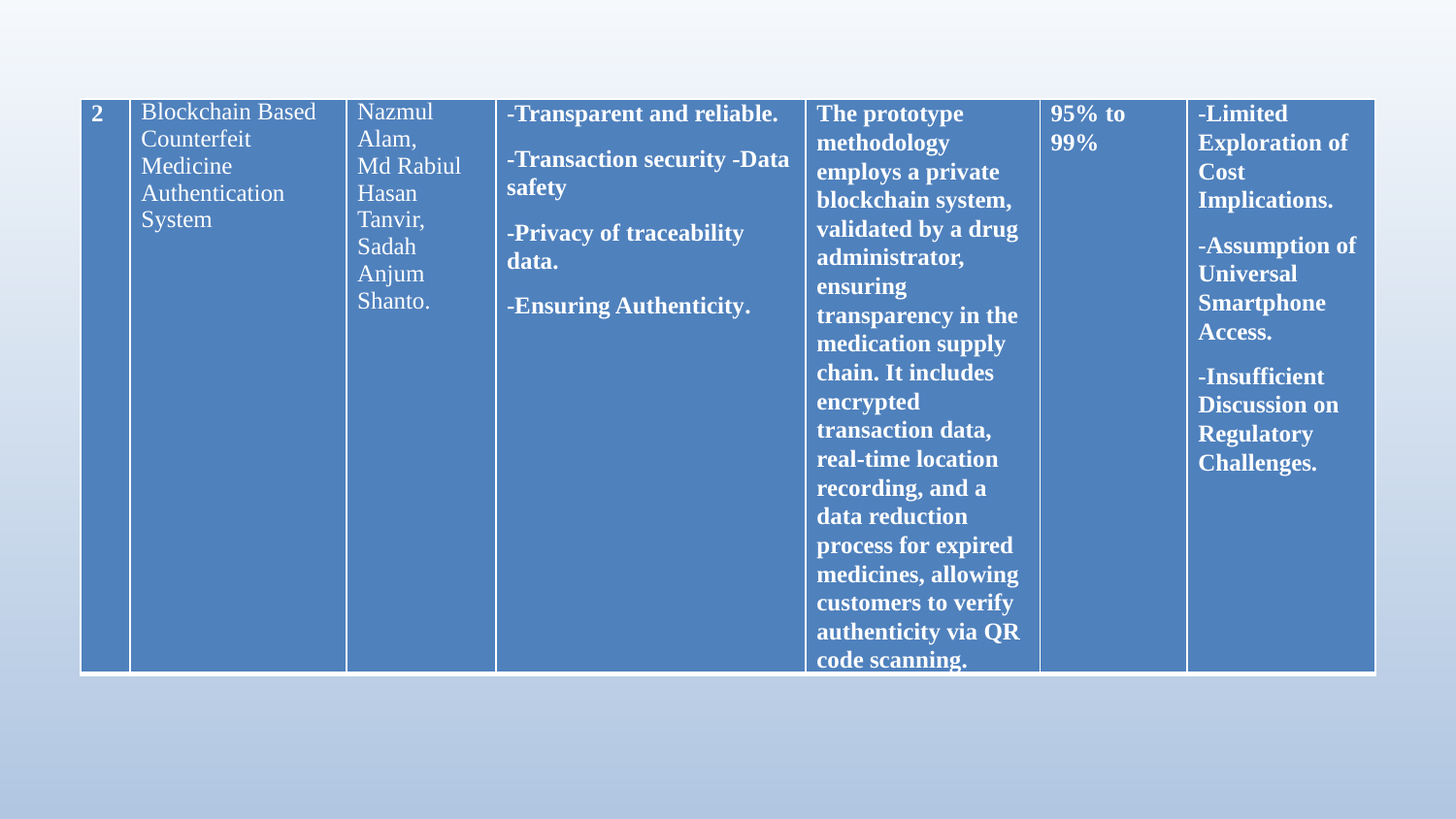

| 2 | Blockchain Based Counterfeit Medicine Authentication System | Nazmul Alam, Md Rabiul Hasan Tanvir, Sadah Anjum Shanto. | -Transparent and reliable. -Transaction security -Data safety -Privacy of traceability data. -Ensuring Authenticity. | The prototype methodology employs a private blockchain system, validated by a drug administrator, ensuring transparency in the medication supply chain. It includes encrypted transaction data, real-time location recording, and a data reduction process for expired medicines, allowing customers to verify authenticity via QR code scanning. | 95% to 99% | -Limited Exploration of Cost Implications. -Assumption of Universal Smartphone Access. -Insufficient Discussion on Regulatory Challenges. |
| --- | --- | --- | --- | --- | --- | --- |